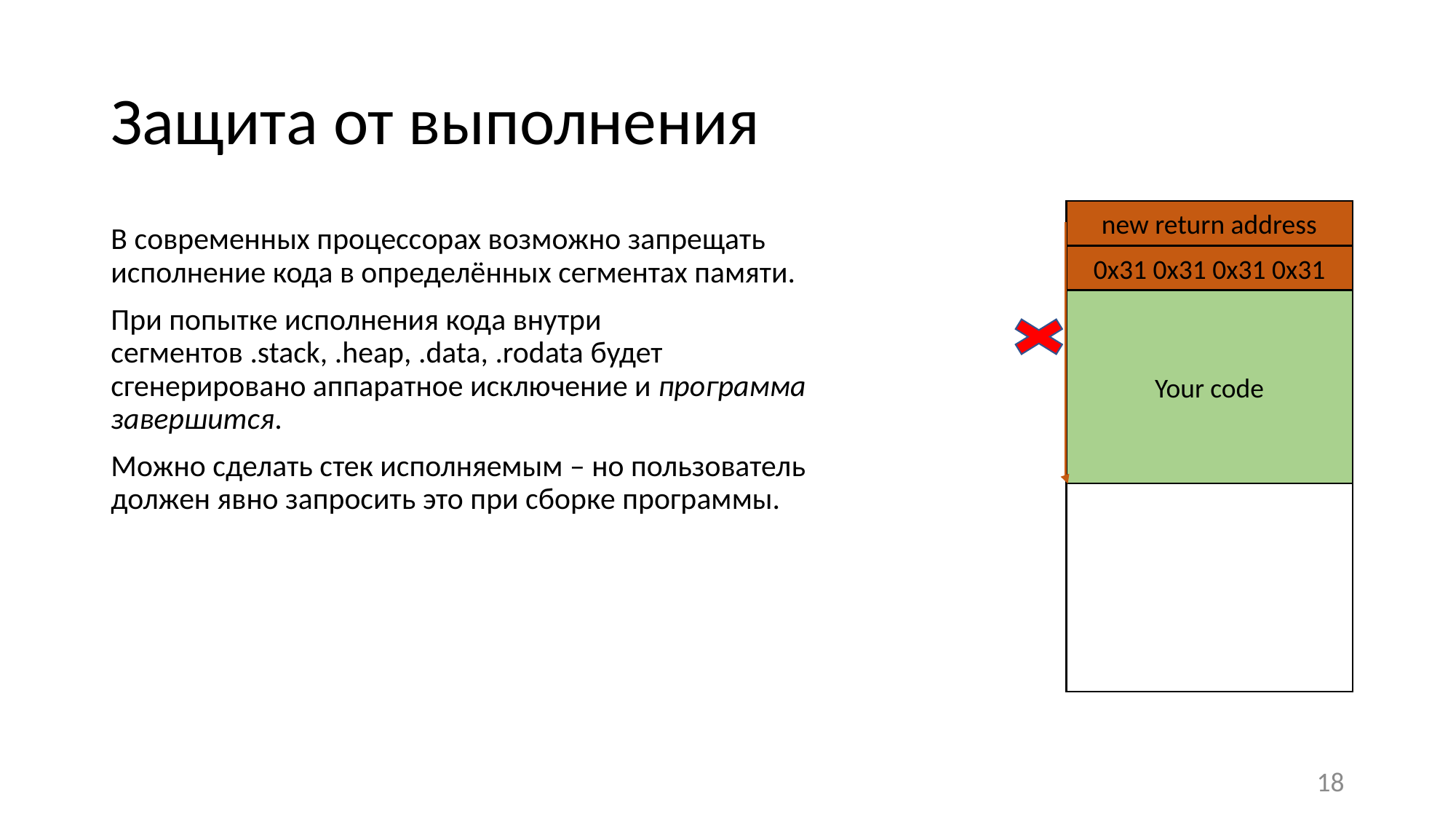

# Защита от выполнения
new return address

В современных процессорах возможно запрещать исполнение кода в определённых сегментах памяти.
При попытке исполнения кода внутри сегментов .stack, .heap, .data, .rodata будет сгенерировано аппаратное исключение и программа завершится.
Можно сделать стек исполняемым – но пользователь должен явно запросить это при сборке программы.
0x31 0x31 0x31 0x31
Your code

18